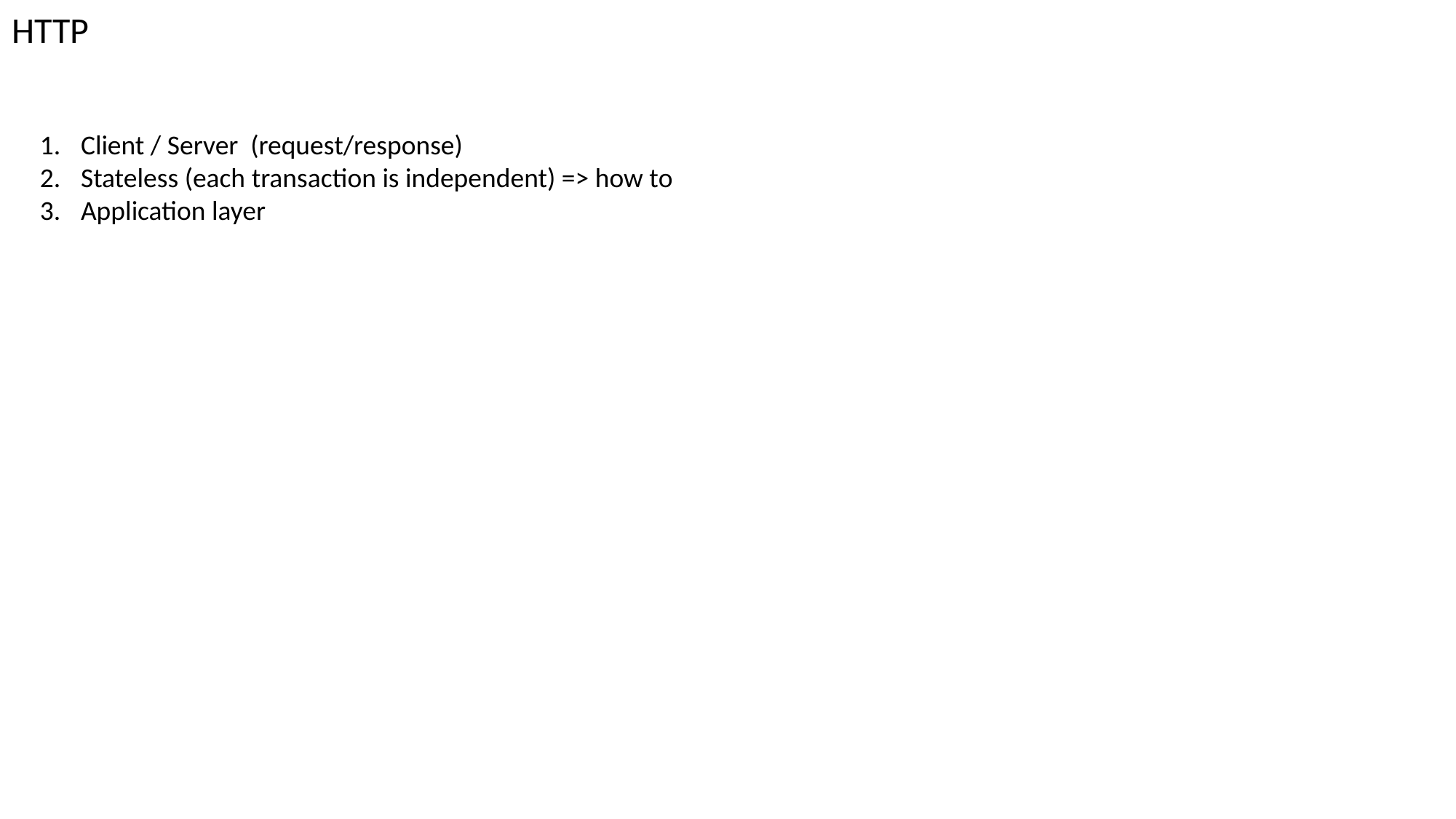

HTTP
Client / Server  (request/response)
Stateless (each transaction is independent) => how to
Application layer